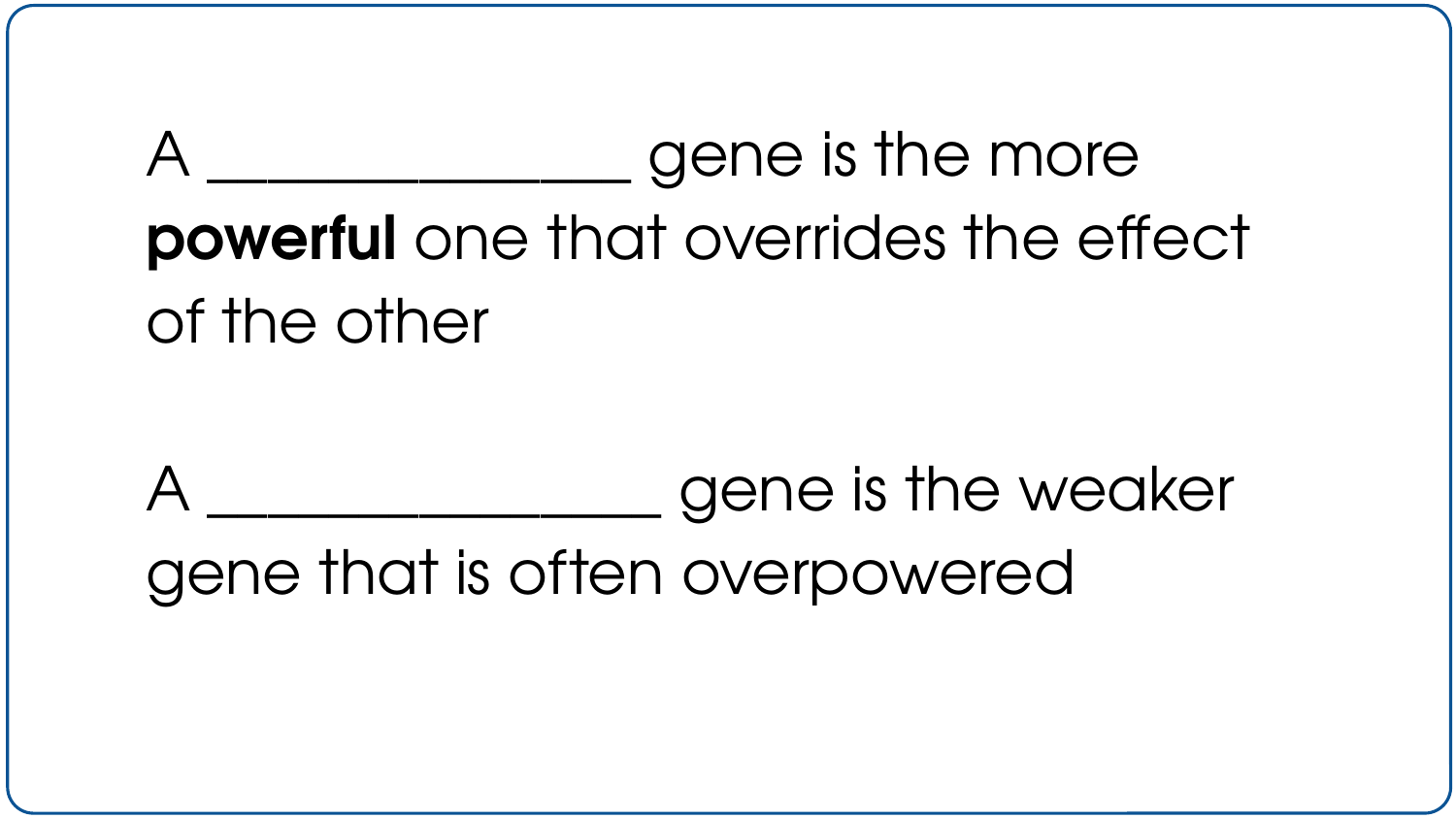

A ______________ gene is the more powerful one that overrides the effect of the other

A _______________ gene is the weaker gene that is often overpowered